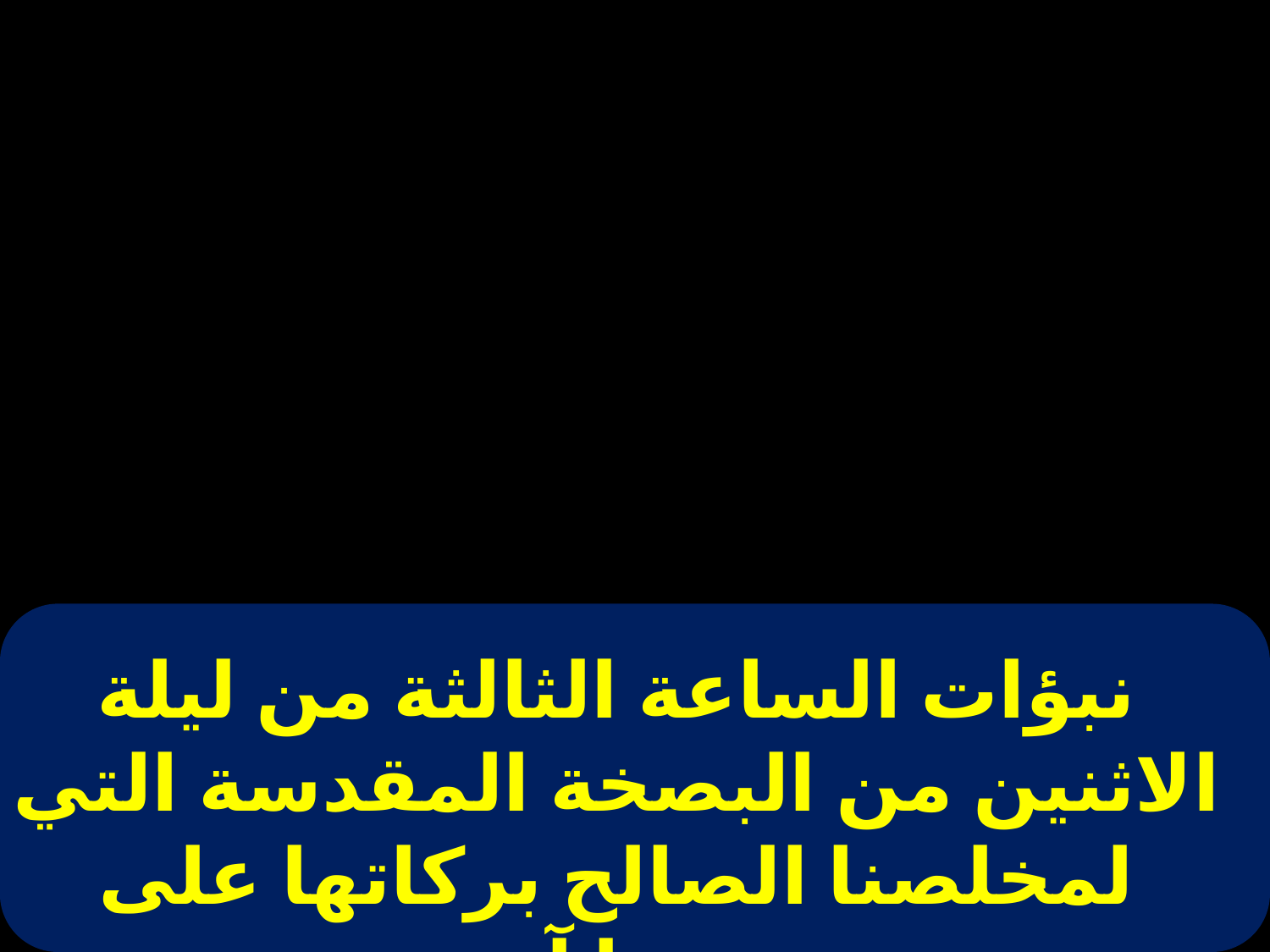

نبؤات الساعة الثالثة من ليلة الاثنين من البصخة المقدسة التي لمخلصنا الصالح بركاتها على جميعنا آمين